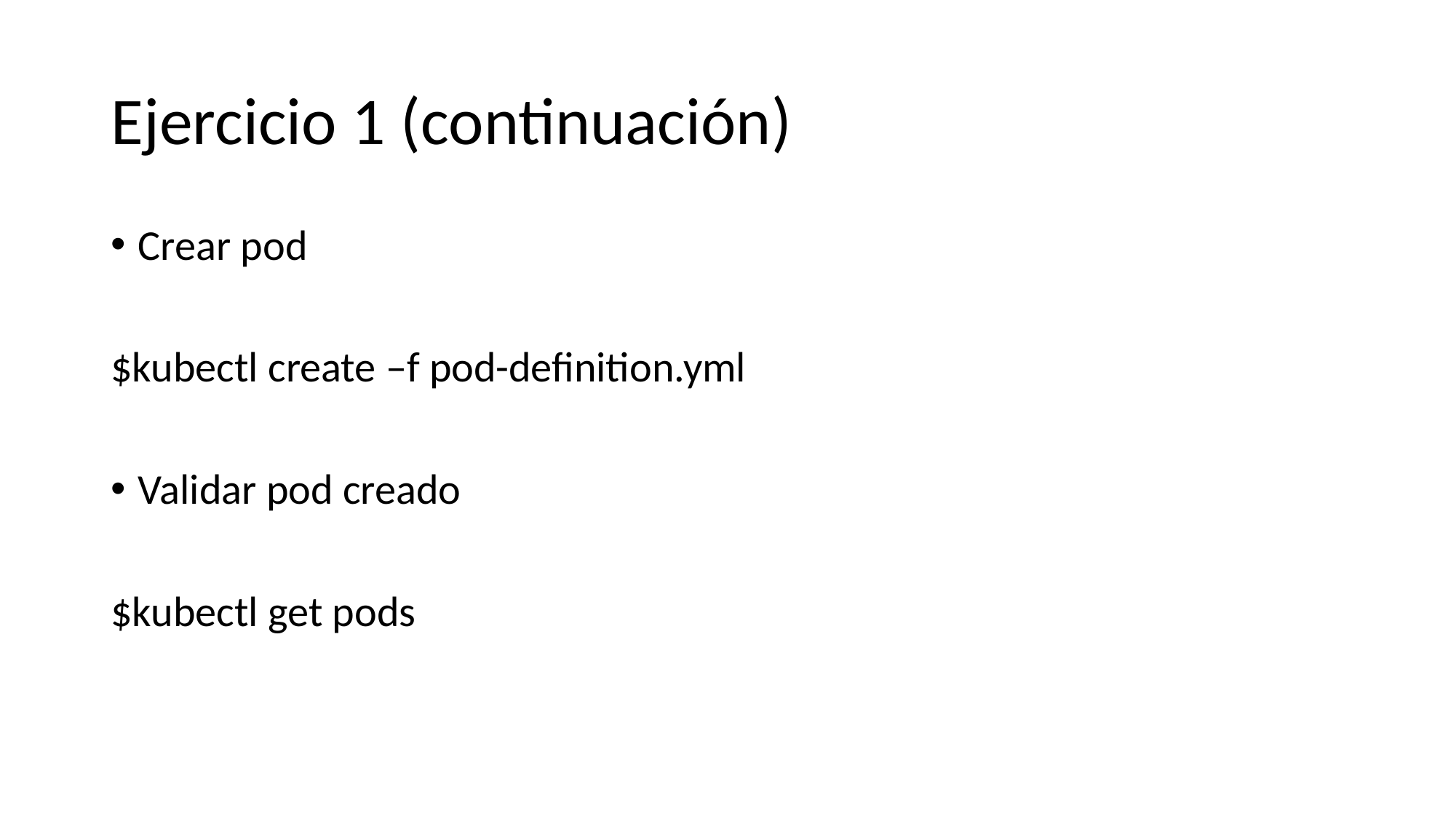

# Ejercicio 1 (continuación)
Crear pod

$kubectl create –f pod-definition.yml

Validar pod creado

$kubectl get pods